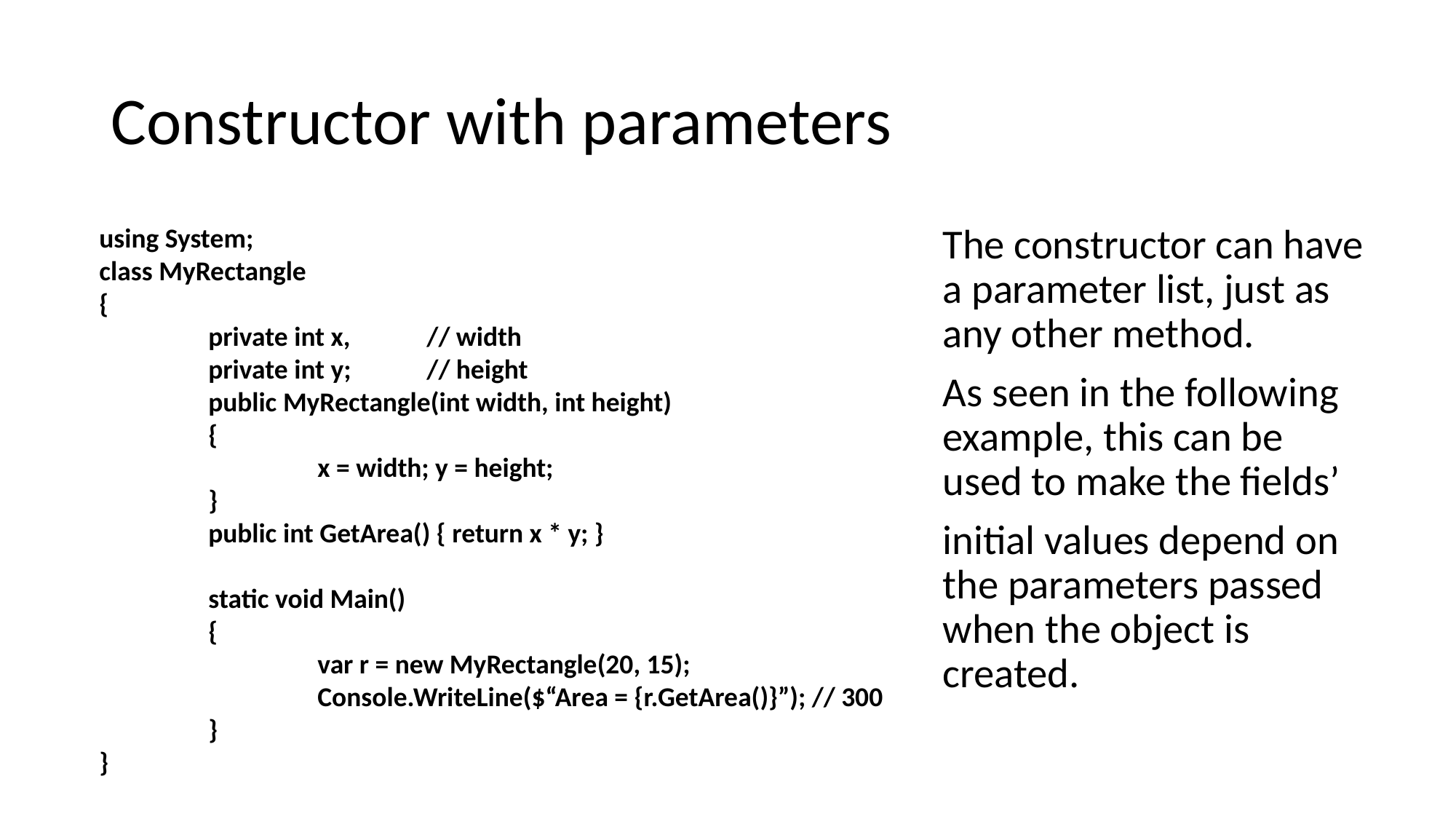

# Constructor with parameters
using System;
class MyRectangle
{
	private int x,	// width
	private int y;	// height
	public MyRectangle(int width, int height)
	{
		x = width; y = height;
	}
	public int GetArea() { return x * y; }

	static void Main()
	{
		var r = new MyRectangle(20, 15);
		Console.WriteLine($“Area = {r.GetArea()}”); // 300	}
}
The constructor can have a parameter list, just as any other method.
As seen in the following example, this can be used to make the fields’
initial values depend on the parameters passed when the object is created.